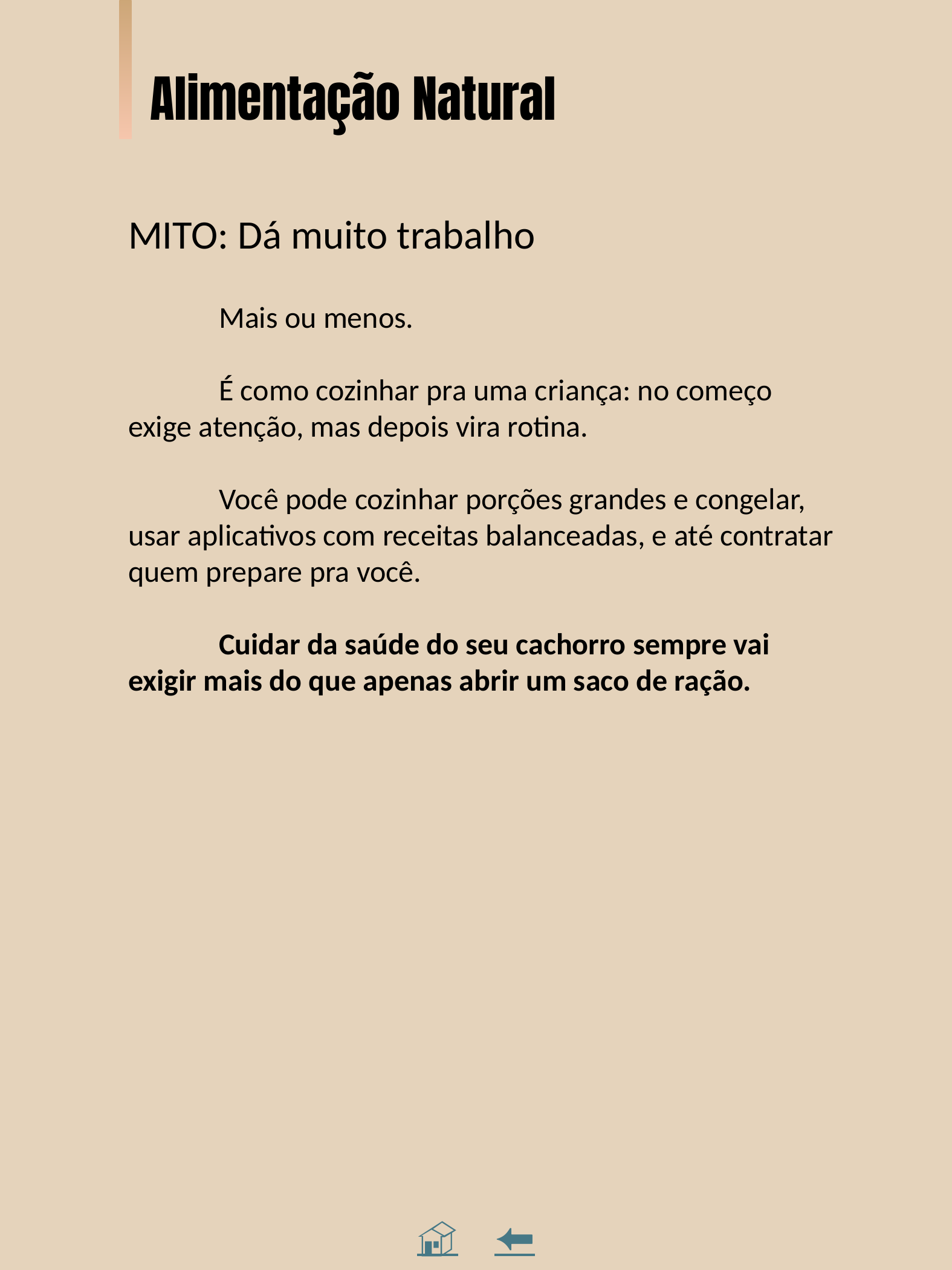

Alimentação Natural
MITO: Dá muito trabalho
	Mais ou menos.
	É como cozinhar pra uma criança: no começo exige atenção, mas depois vira rotina.

	Você pode cozinhar porções grandes e congelar, usar aplicativos com receitas balanceadas, e até contratar quem prepare pra você.

	Cuidar da saúde do seu cachorro sempre vai exigir mais do que apenas abrir um saco de ração.
🏠    ⬅️